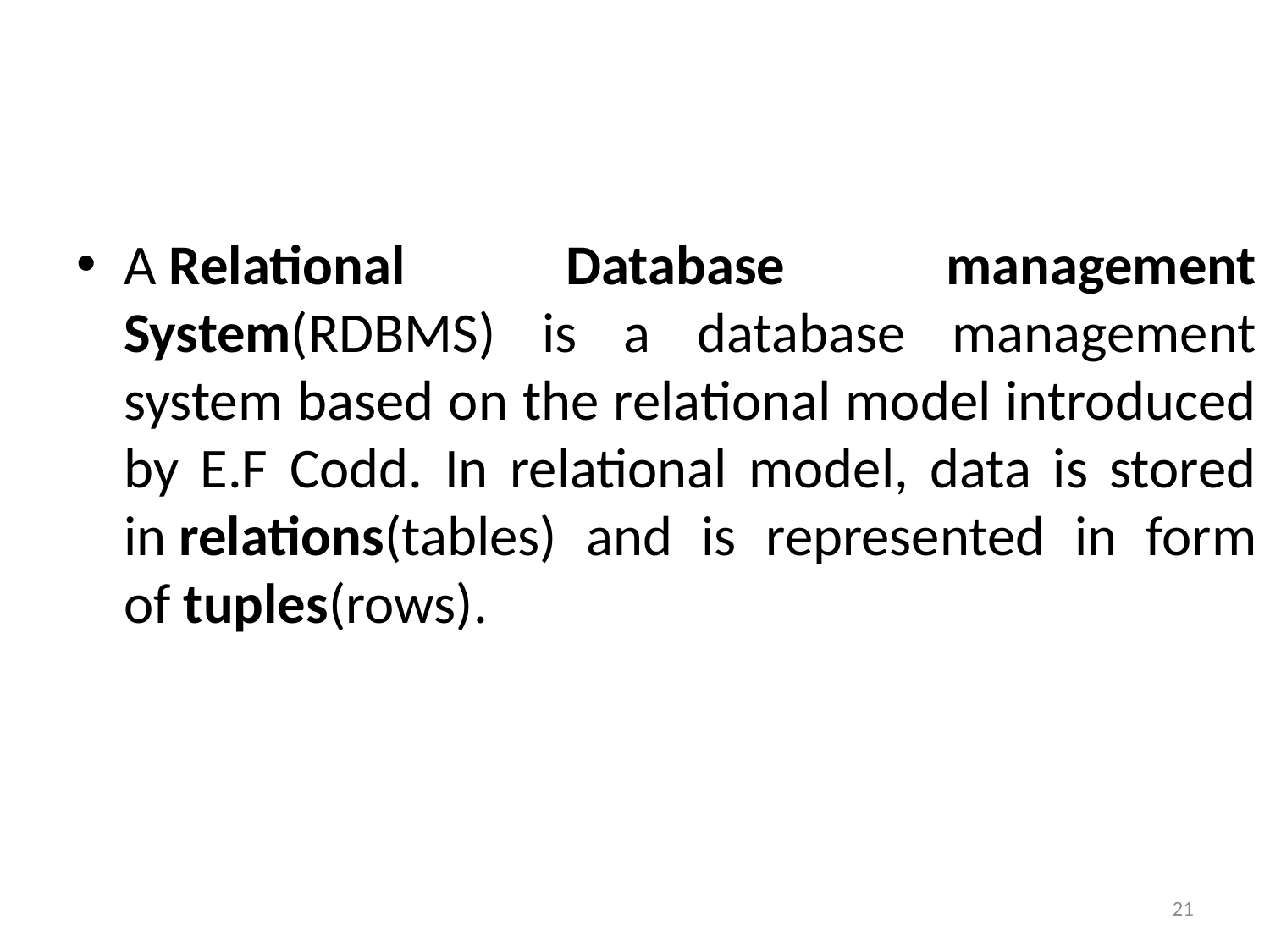

#
A Relational Database management System(RDBMS) is a database management system based on the relational model introduced by E.F Codd. In relational model, data is stored in relations(tables) and is represented in form of tuples(rows).
21